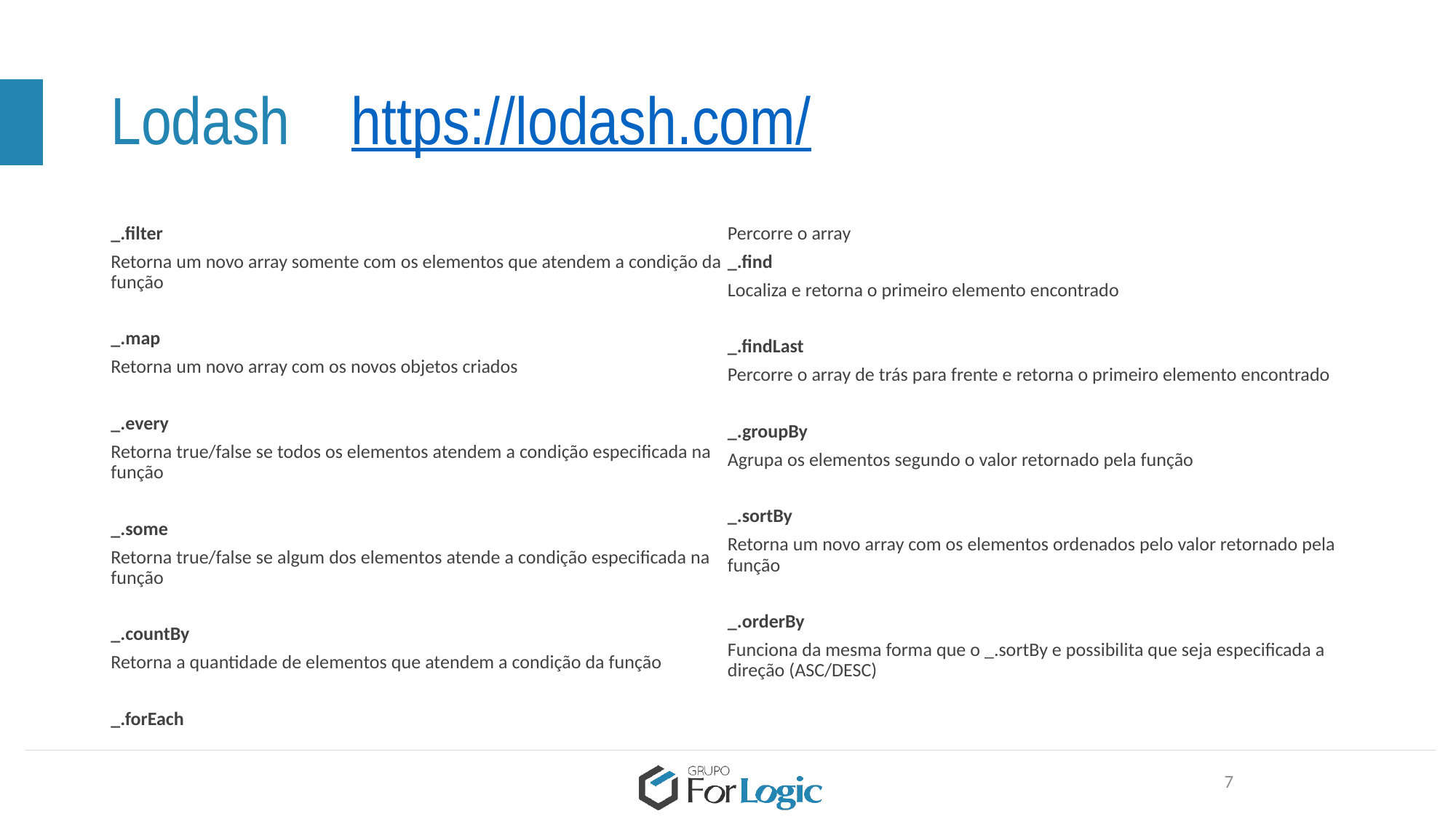

# Lodash    https://lodash.com/
_.filter
Retorna um novo array somente com os elementos que atendem a condição da função

_.map
Retorna um novo array com os novos objetos criados

_.every
Retorna true/false se todos os elementos atendem a condição especificada na função

_.some
Retorna true/false se algum dos elementos atende a condição especificada na função

_.countBy
Retorna a quantidade de elementos que atendem a condição da função

_.forEach
Percorre o array
_.find
Localiza e retorna o primeiro elemento encontrado

_.findLast
Percorre o array de trás para frente e retorna o primeiro elemento encontrado

_.groupBy
Agrupa os elementos segundo o valor retornado pela função

_.sortBy
Retorna um novo array com os elementos ordenados pelo valor retornado pela função

_.orderBy
Funciona da mesma forma que o _.sortBy e possibilita que seja especificada a direção (ASC/DESC)

7